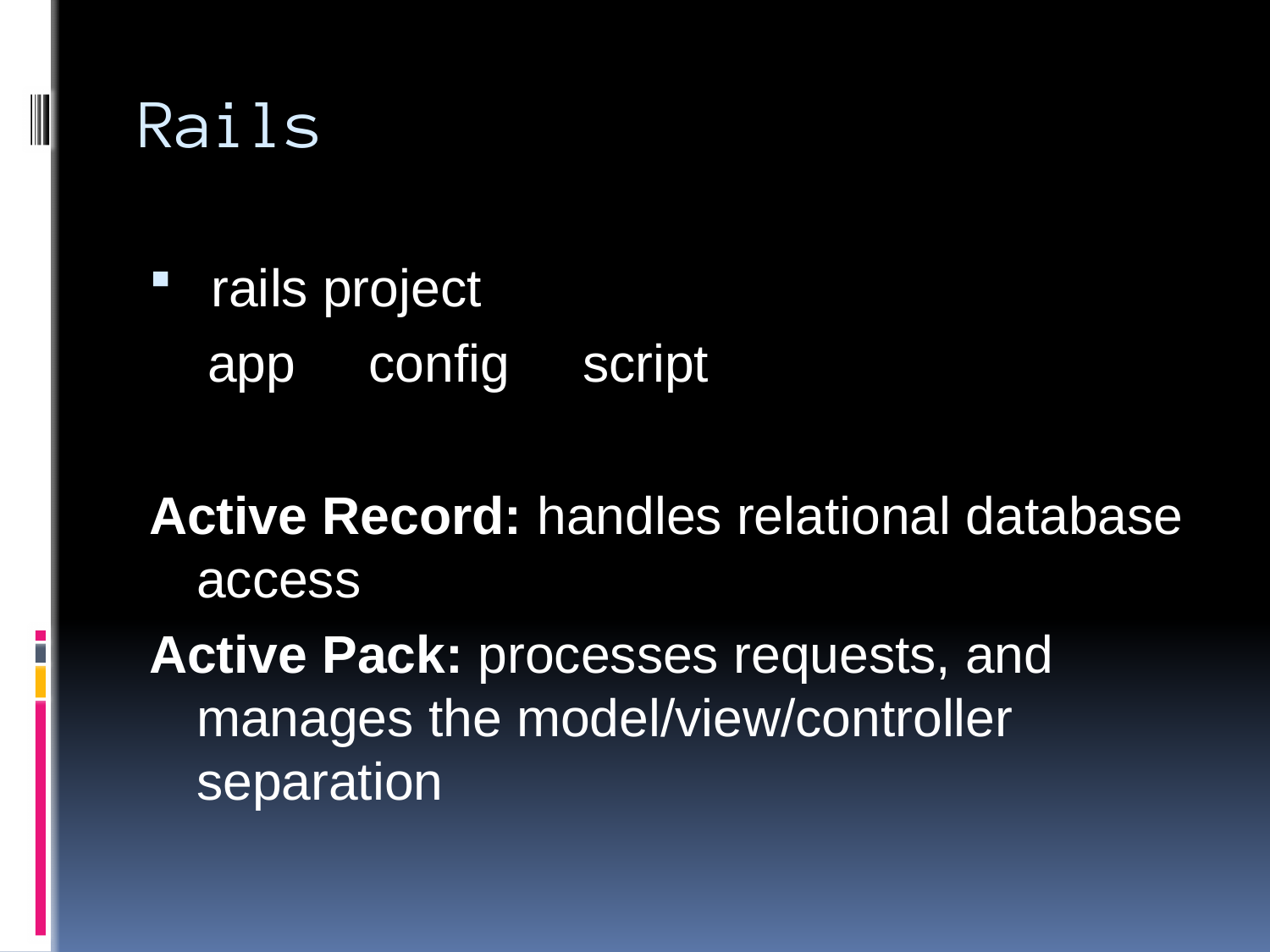

# Rails
 rails project
    app     config     script

Active Record: handles relational database access
Active Pack: processes requests, and manages the model/view/controller separation